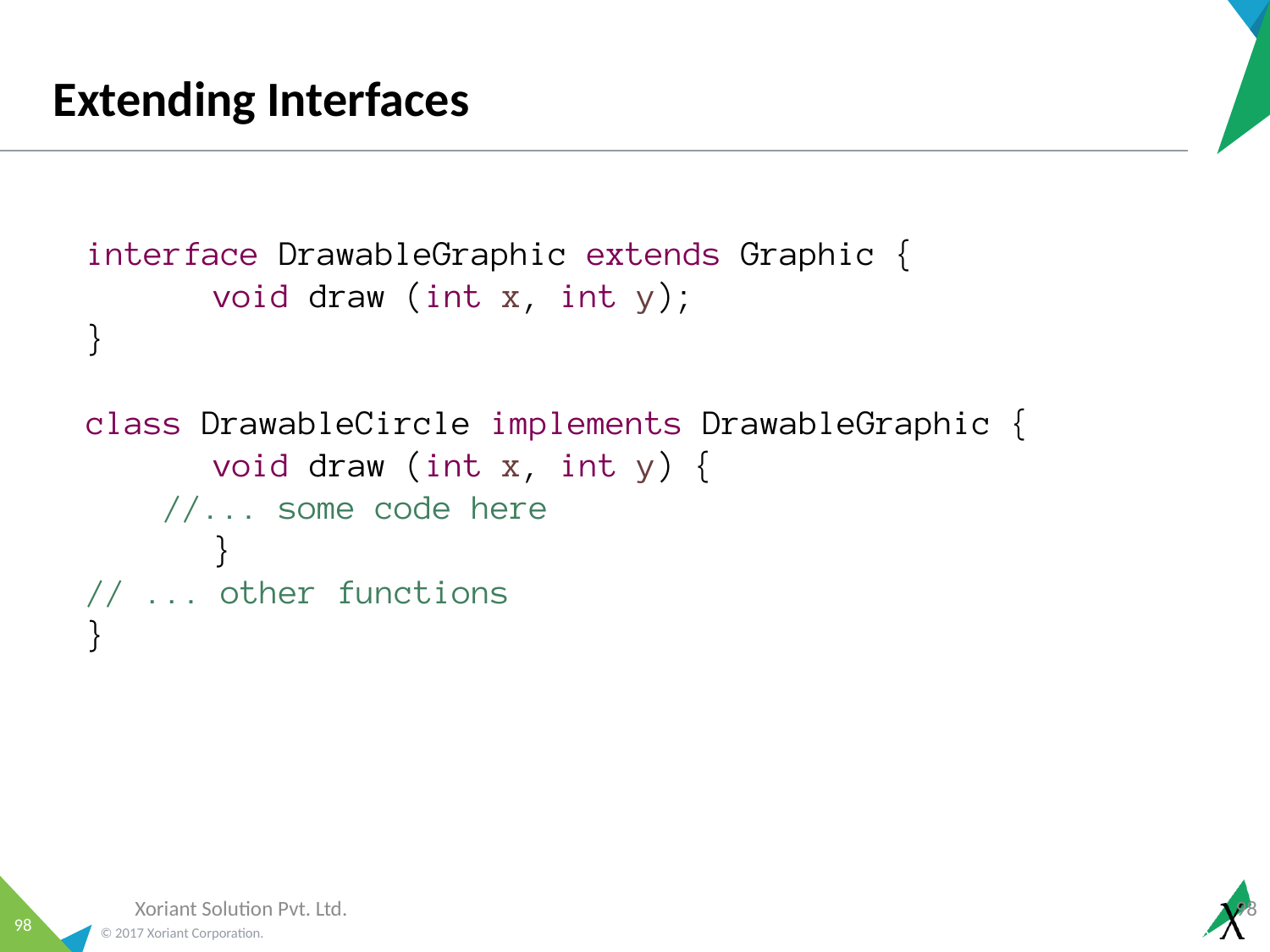

# Extending Interfaces
interface DrawableGraphic extends Graphic {
	void draw (int x, int y);
}

class DrawableCircle implements DrawableGraphic {
	void draw (int x, int y) {
    //... some code here
	}
// ... other functions
}
Xoriant Solution Pvt. Ltd.
98